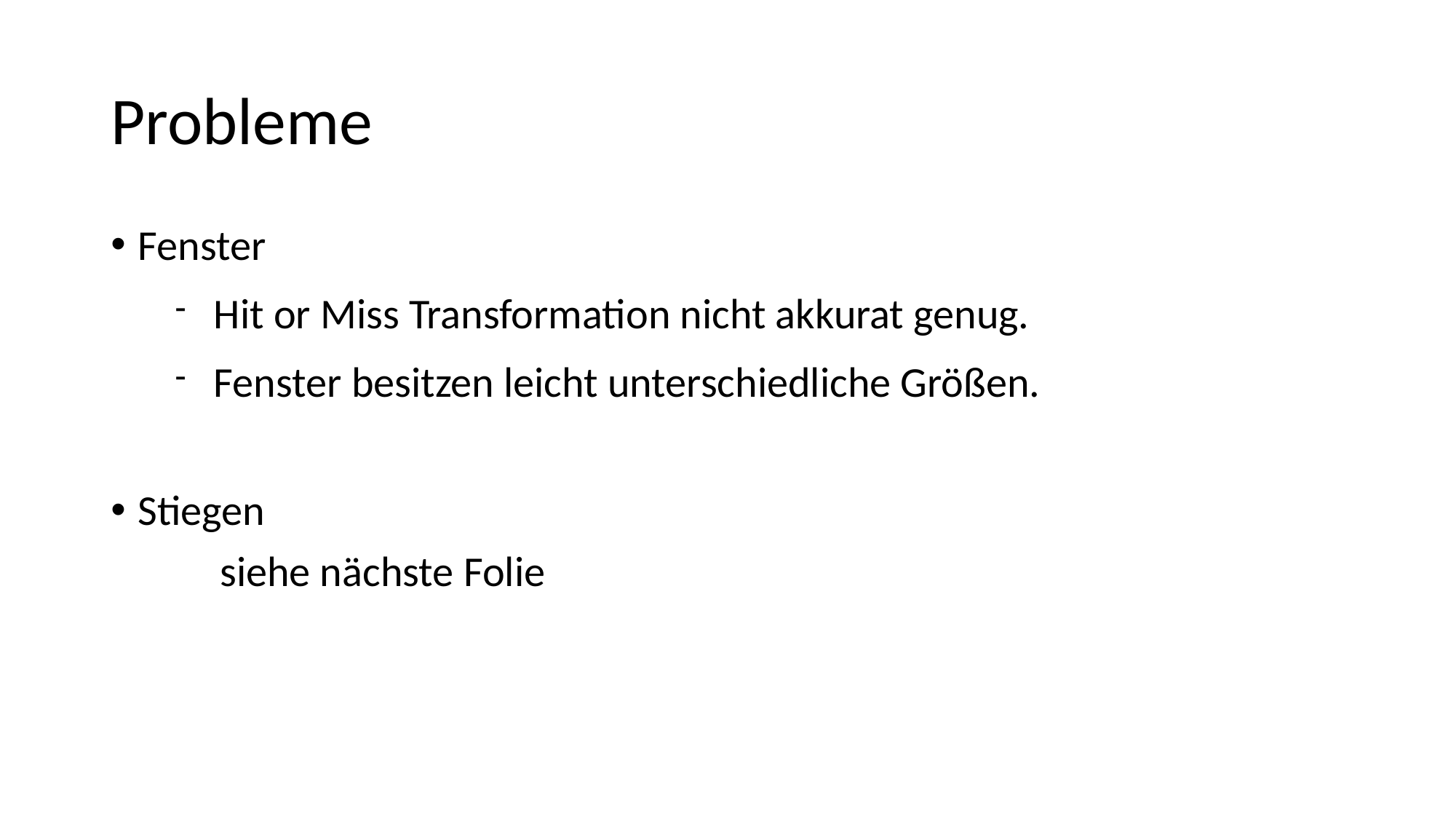

Probleme
Fenster
Hit or Miss Transformation nicht akkurat genug.
Fenster besitzen leicht unterschiedliche Größen.

Stiegen
	siehe nächste Folie